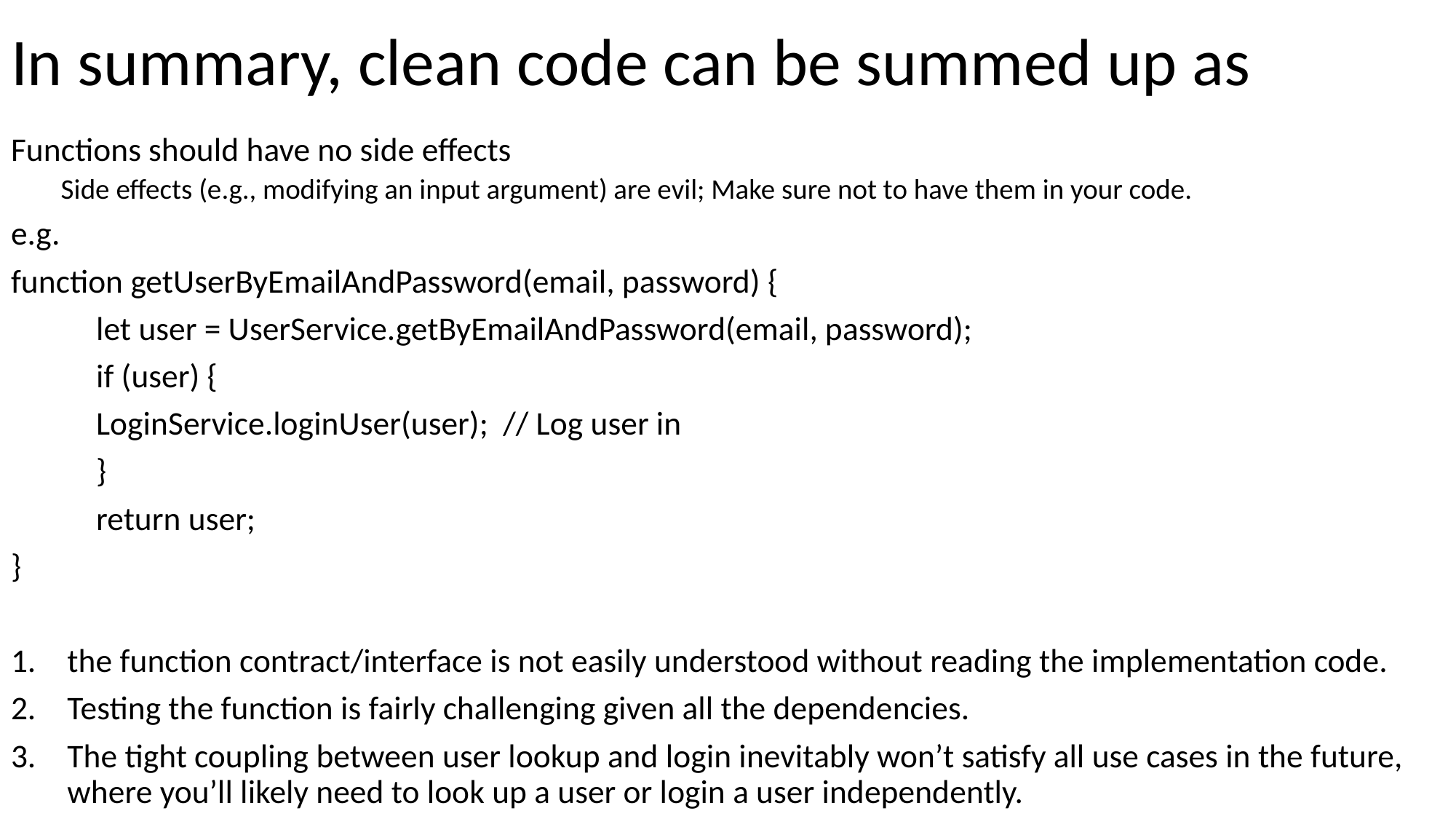

# In summary, clean code can be summed up as
Functions should have no side effects
Side effects (e.g., modifying an input argument) are evil; Make sure not to have them in your code.
e.g.
function getUserByEmailAndPassword(email, password) {
	let user = UserService.getByEmailAndPassword(email, password);
	if (user) {
		LoginService.loginUser(user);  // Log user in
	}
	return user;
}

the function contract/interface is not easily understood without reading the implementation code.
Testing the function is fairly challenging given all the dependencies.
The tight coupling between user lookup and login inevitably won’t satisfy all use cases in the future, where you’ll likely need to look up a user or login a user independently.